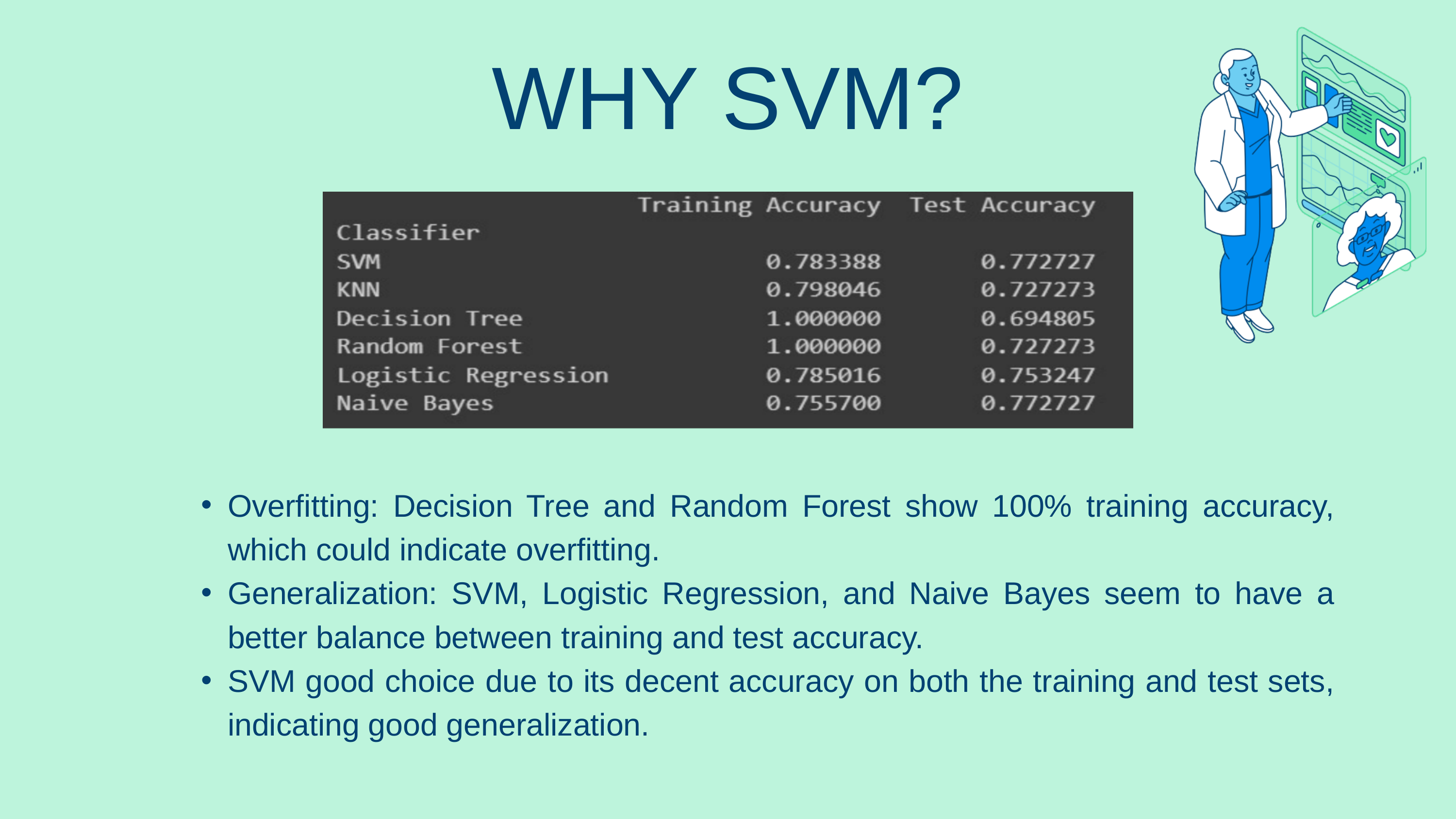

WHY SVM?

Overfitting: Decision Tree and Random Forest show 100% training accuracy, which could indicate overfitting.
Generalization: SVM, Logistic Regression, and Naive Bayes seem to have a better balance between training and test accuracy.
SVM good choice due to its decent accuracy on both the training and test sets, indicating good generalization.